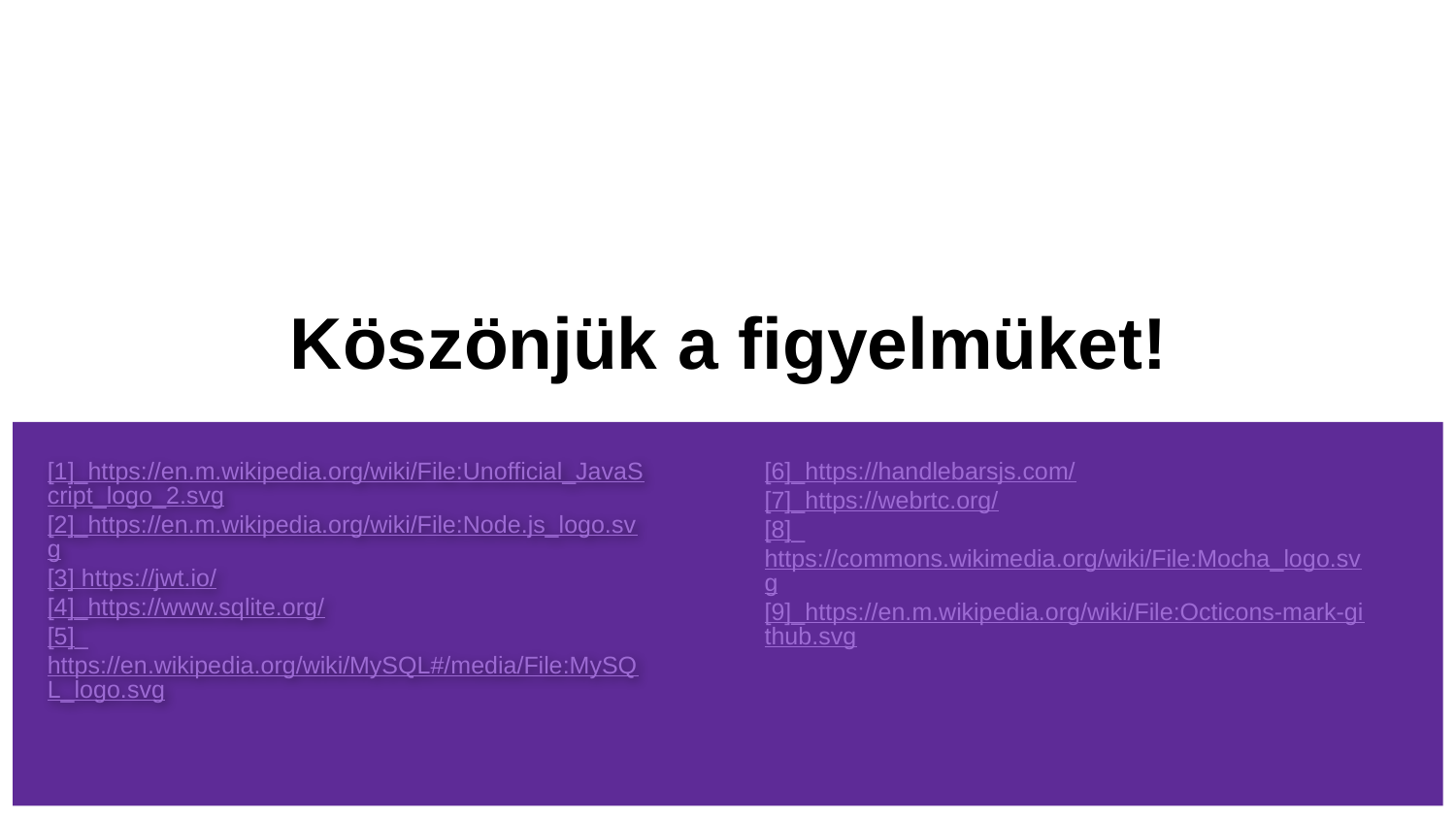

# Köszönjük a figyelmüket!
[1]_https://en.m.wikipedia.org/wiki/File:Unofficial_JavaScript_logo_2.svg
[2]_https://en.m.wikipedia.org/wiki/File:Node.js_logo.svg
[3] https://jwt.io/
[4]_https://www.sqlite.org/
[5]_https://en.wikipedia.org/wiki/MySQL#/media/File:MySQL_logo.svg

[6]_https://handlebarsjs.com/
[7]_https://webrtc.org/
[8]_https://commons.wikimedia.org/wiki/File:Mocha_logo.svg
[9]_https://en.m.wikipedia.org/wiki/File:Octicons-mark-github.svg